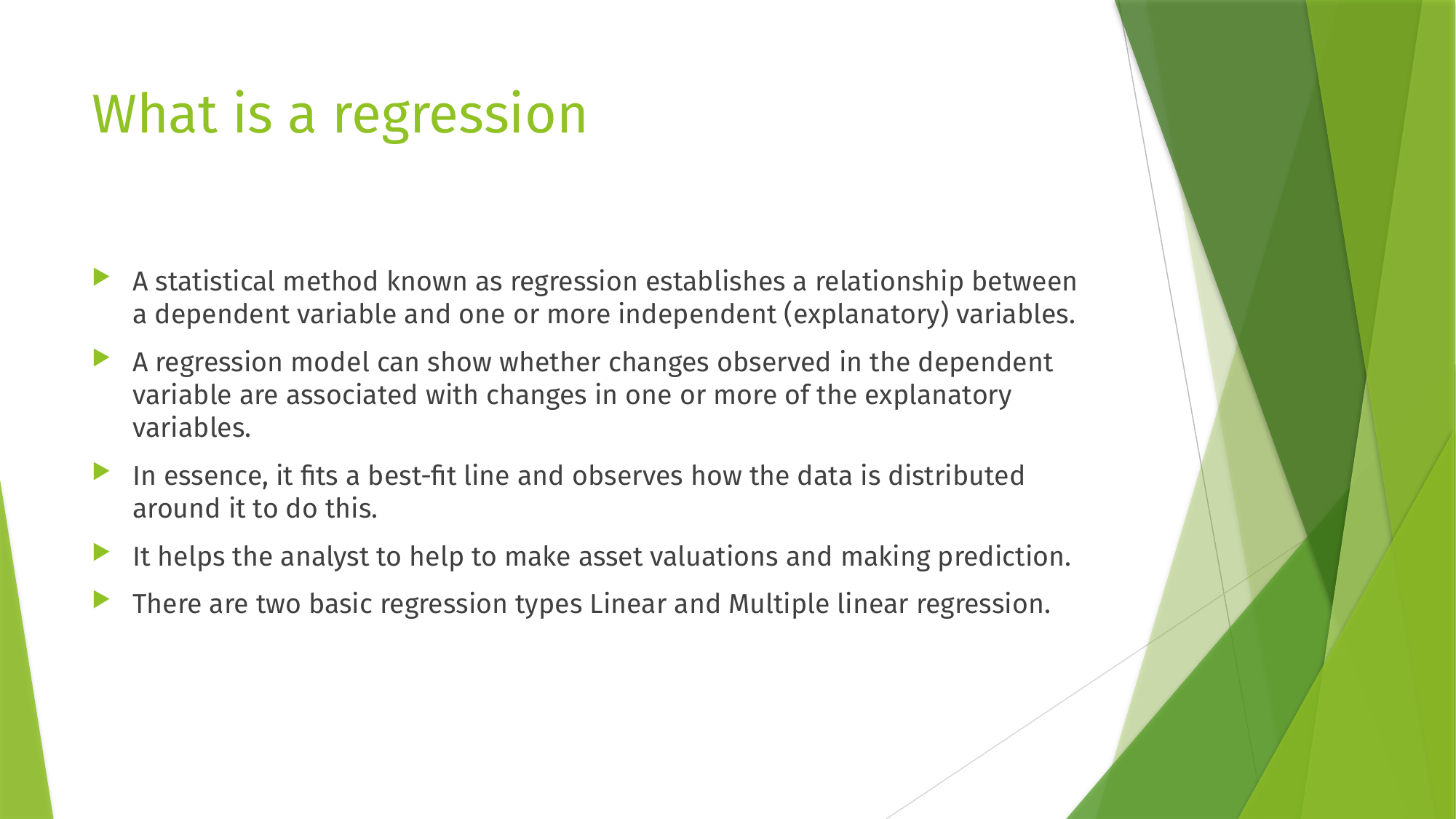

# What is a regression
A statistical method known as regression establishes a relationship between a dependent variable and one or more independent (explanatory) variables.
A regression model can show whether changes observed in the dependent variable are associated with changes in one or more of the explanatory variables.
In essence, it fits a best-fit line and observes how the data is distributed around it to do this.
It helps the analyst to help to make asset valuations and making prediction.
There are two basic regression types Linear and Multiple linear regression.